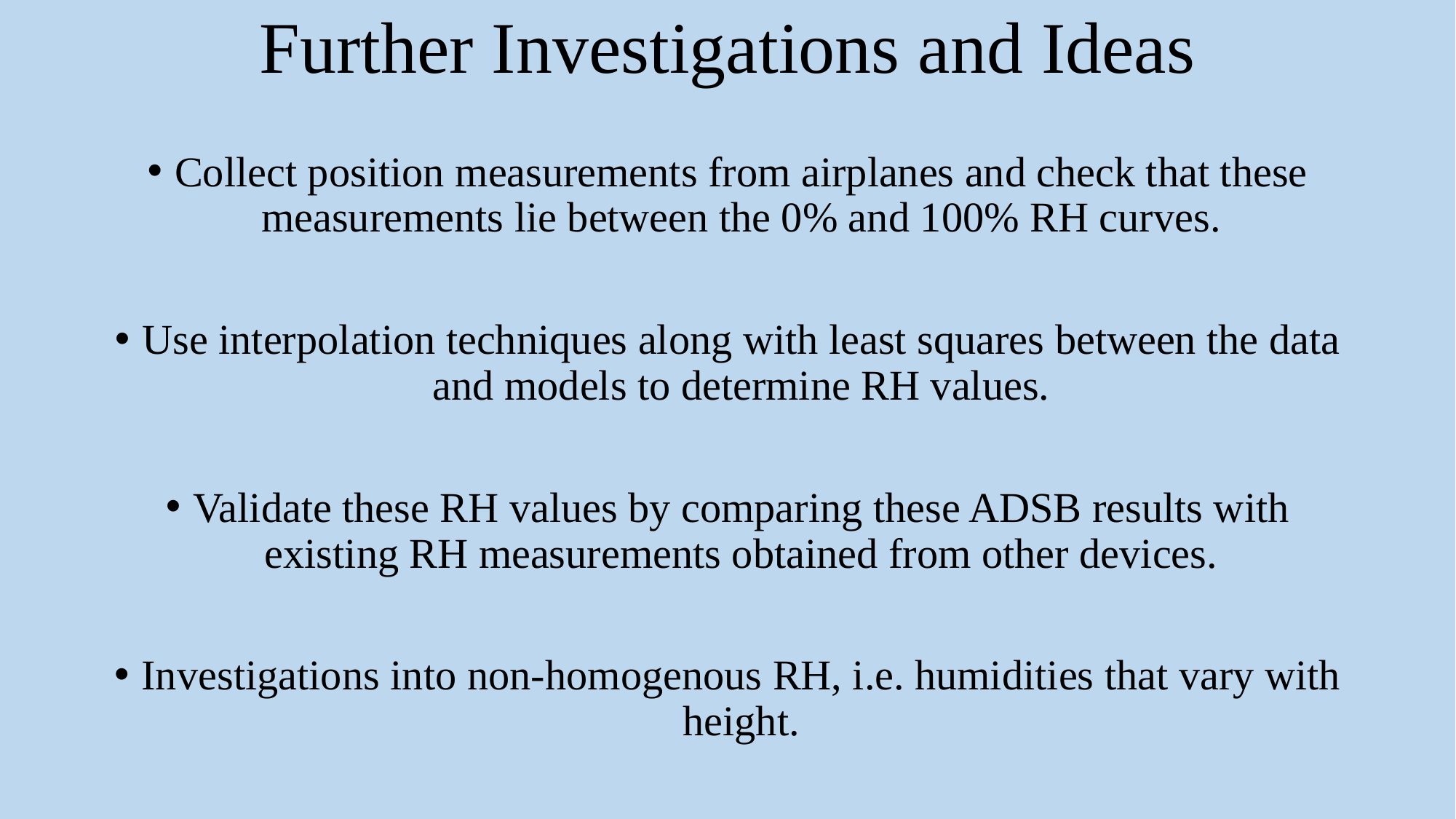

# Further Investigations and Ideas
Collect position measurements from airplanes and check that these measurements lie between the 0% and 100% RH curves.

Use interpolation techniques along with least squares between the data and models to determine RH values.

Validate these RH values by comparing these ADSB results with existing RH measurements obtained from other devices.

Investigations into non-homogenous RH, i.e. humidities that vary with height.